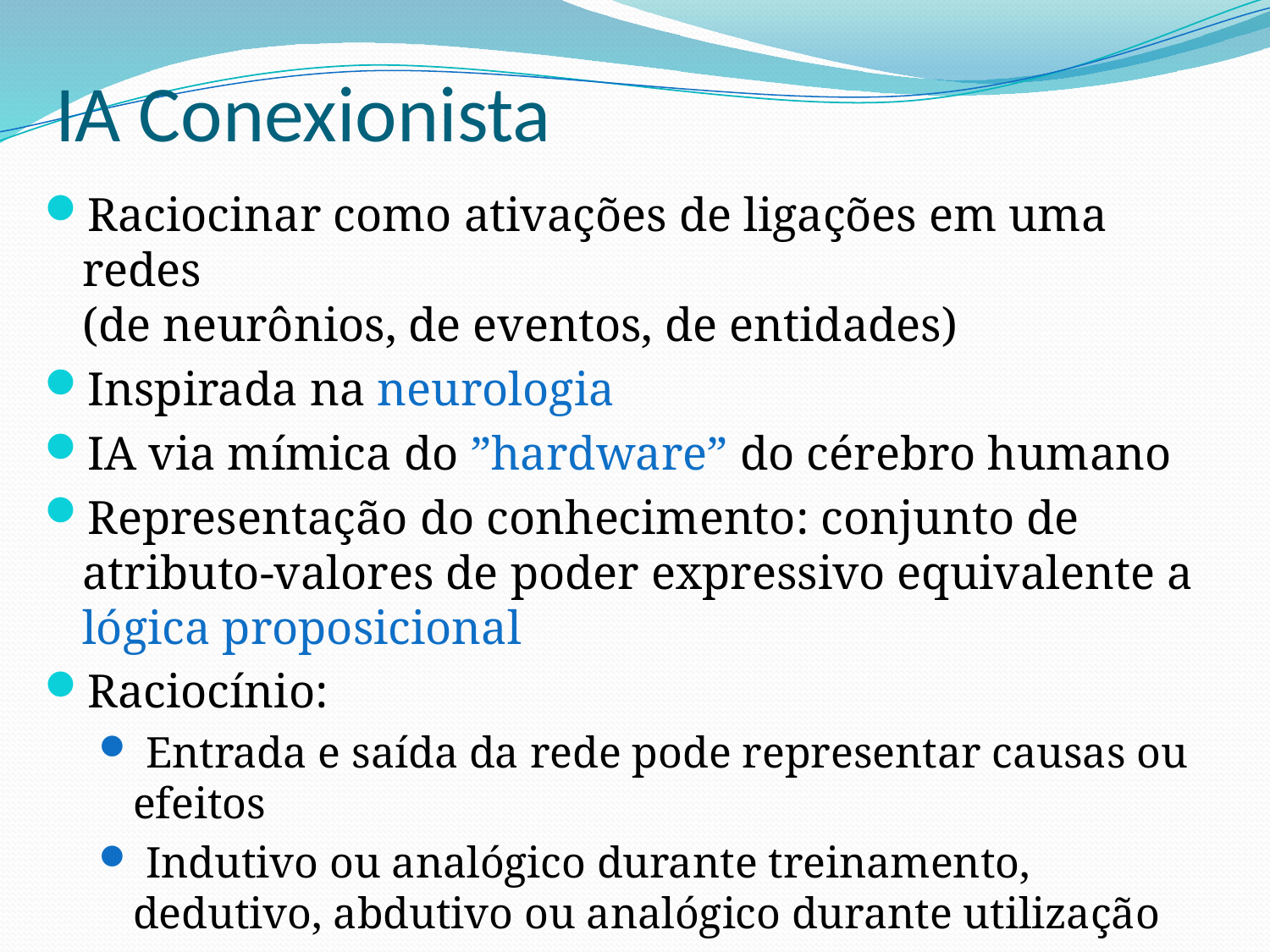

# IA Conexionista
Raciocinar como ativações de ligações em uma redes
(de neurônios, de eventos, de entidades)
Inspirada na neurologia
IA via mímica do ”hardware” do cérebro humano
Representação do conhecimento: conjunto de atributo-valores de poder expressivo equivalente a lógica proposicional
Raciocínio:
 Entrada e saída da rede pode representar causas ou efeitos
 Indutivo ou analógico durante treinamento, dedutivo, abdutivo ou analógico durante utilização
Aquisição do conhecimento: aprendizagem